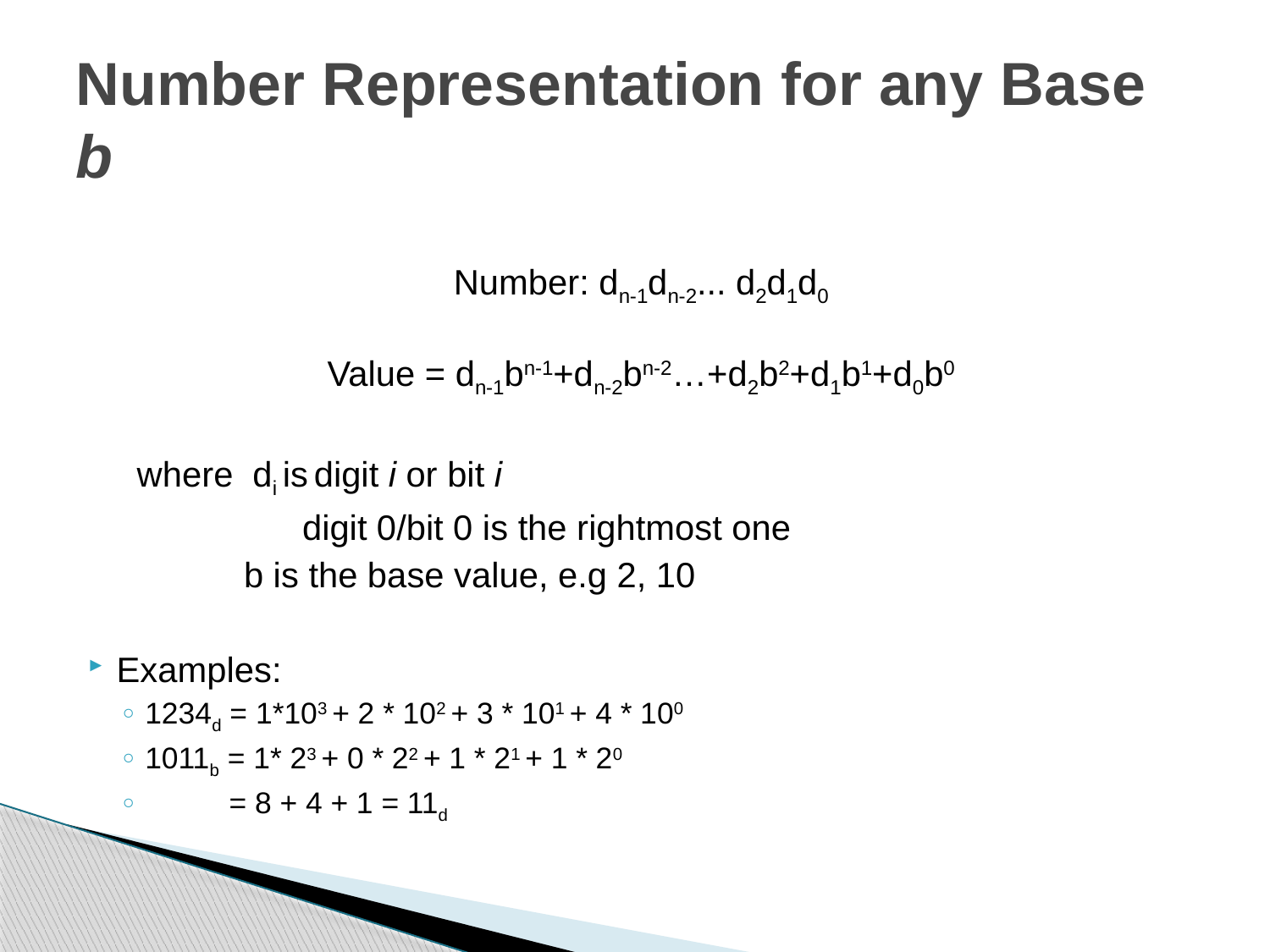

# Number Representation for any Base b

Number: dn-1dn-2... d2d1d0

Value = dn-1bn-1+dn-2bn-2…+d2b2+d1b1+d0b0

     where  di is digit i or bit i
                      digit 0/bit 0 is the rightmost one
                b is the base value, e.g 2, 10

Examples:
1234d = 1*103 + 2 * 102 + 3 * 101 + 4 * 100
1011b = 1* 23 + 0 * 22 + 1 * 21 + 1 * 20
           = 8 + 4 + 1 = 11d